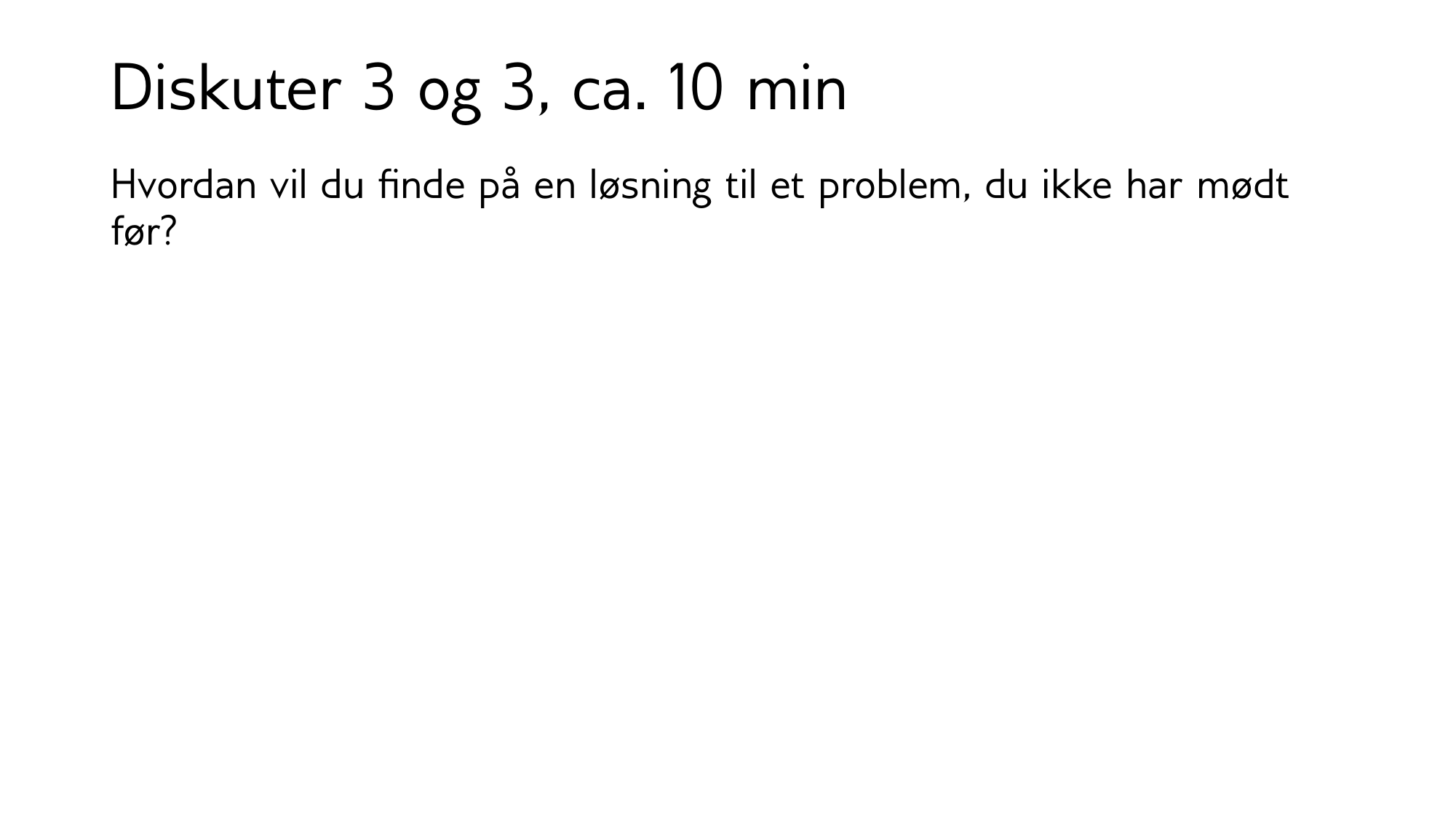

# Diskuter 3 og 3, ca. 10 min
Hvordan vil du finde på en løsning til et problem, du ikke har mødt før?